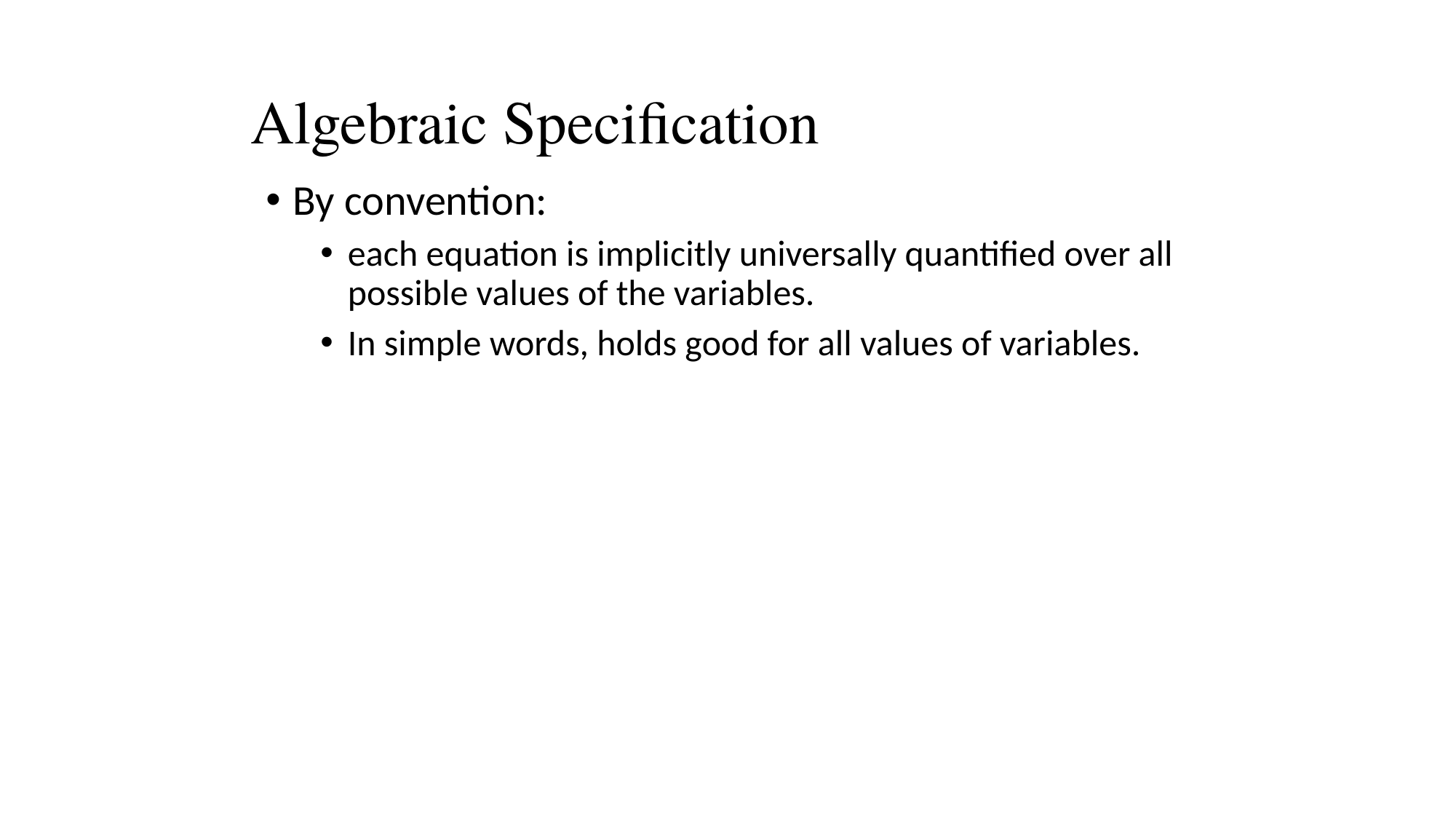

#
Algebraic Specification
By convention:
each equation is implicitly universally quantified over all possible values of the variables.
In simple words, holds good for all values of variables.